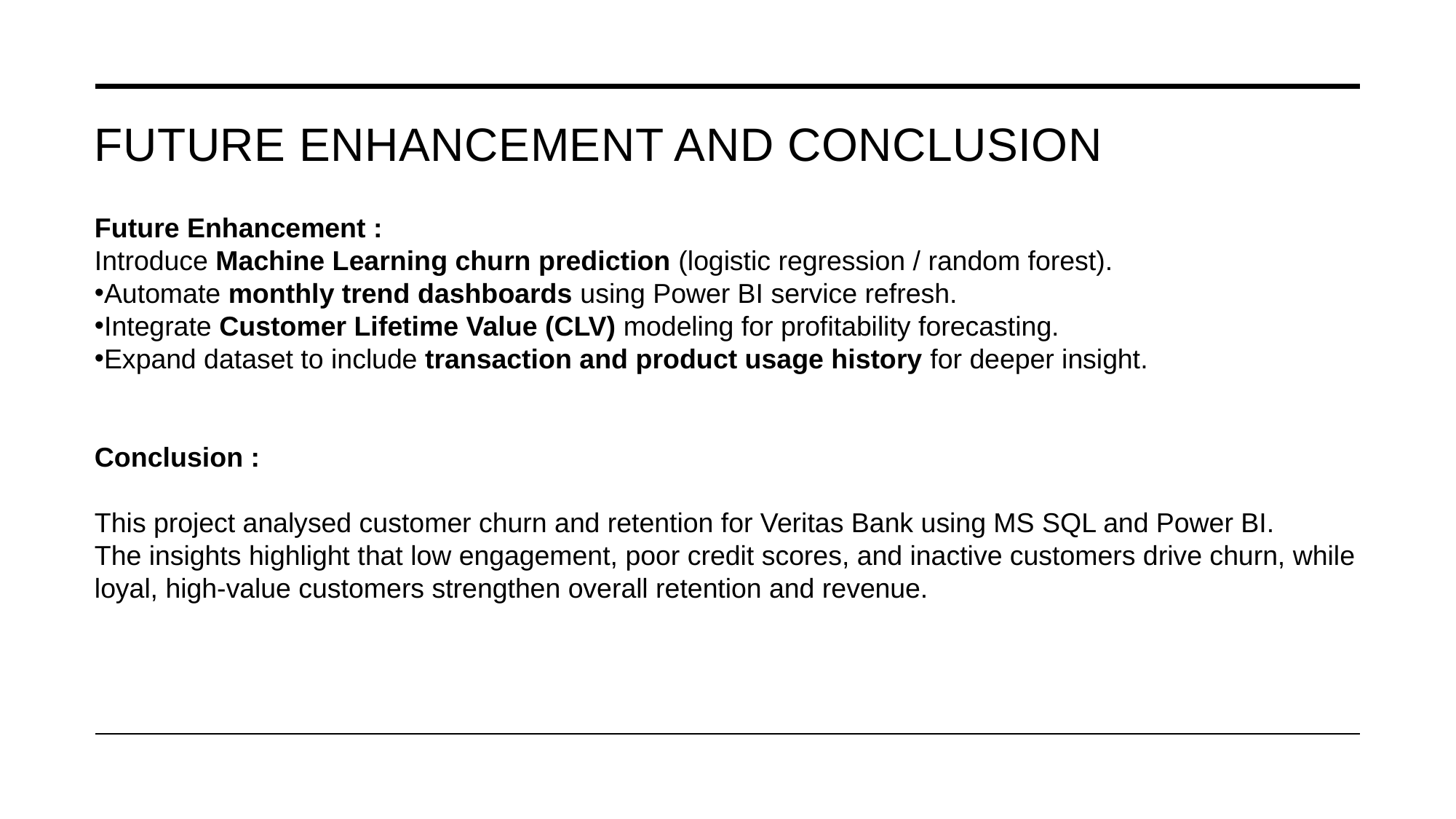

# Future Enhancement and conclusion
Future Enhancement :
Introduce Machine Learning churn prediction (logistic regression / random forest).
Automate monthly trend dashboards using Power BI service refresh.
Integrate Customer Lifetime Value (CLV) modeling for profitability forecasting.
Expand dataset to include transaction and product usage history for deeper insight.

Conclusion :

This project analysed customer churn and retention for Veritas Bank using MS SQL and Power BI.
The insights highlight that low engagement, poor credit scores, and inactive customers drive churn, while loyal, high-value customers strengthen overall retention and revenue.